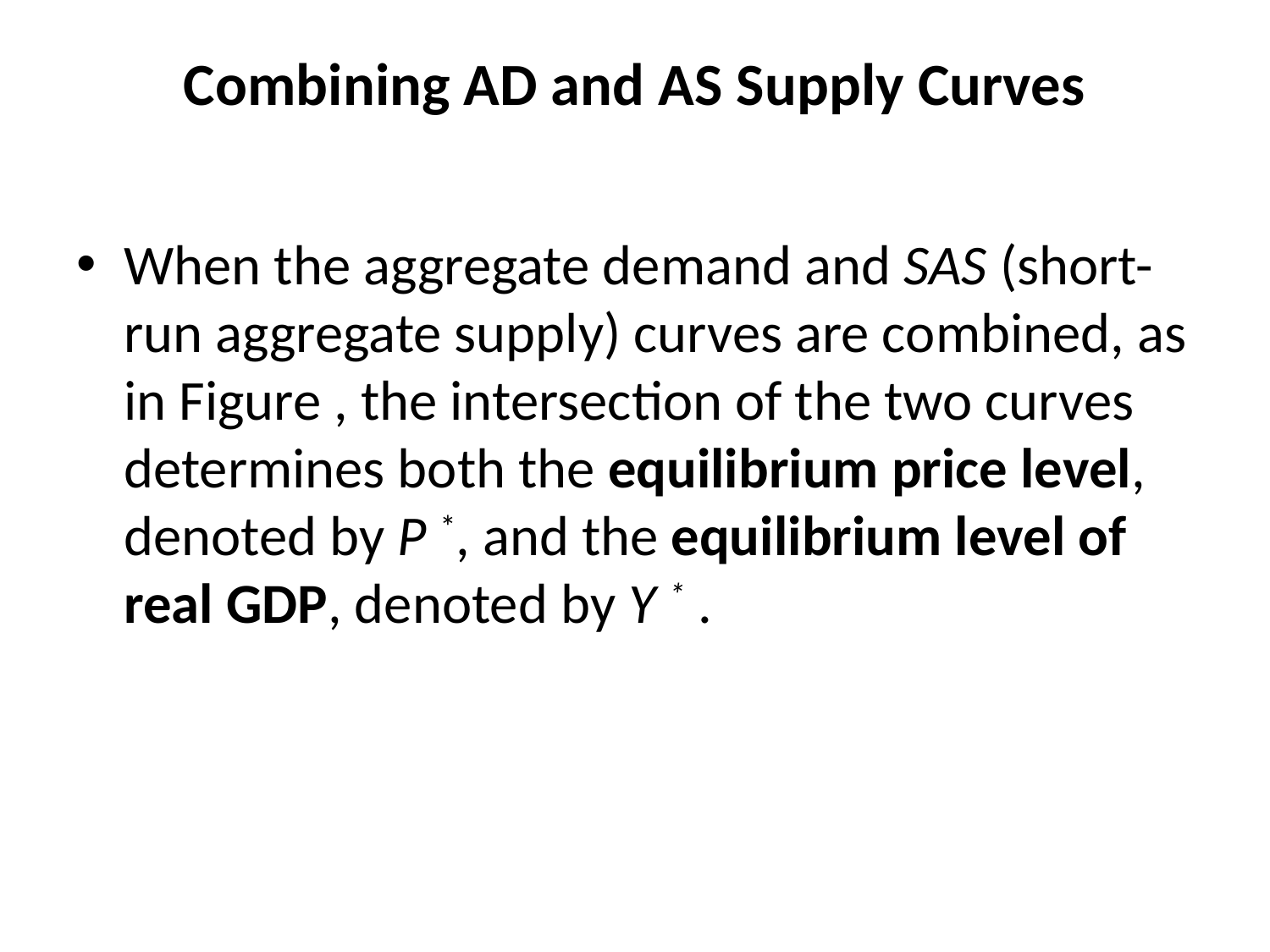

# Combining AD and AS Supply Curves
When the aggregate demand and SAS (short-run aggregate supply) curves are combined, as in Figure , the intersection of the two curves determines both the equilibrium price level, denoted by P *, and the equilibrium level of real GDP, denoted by Y * .